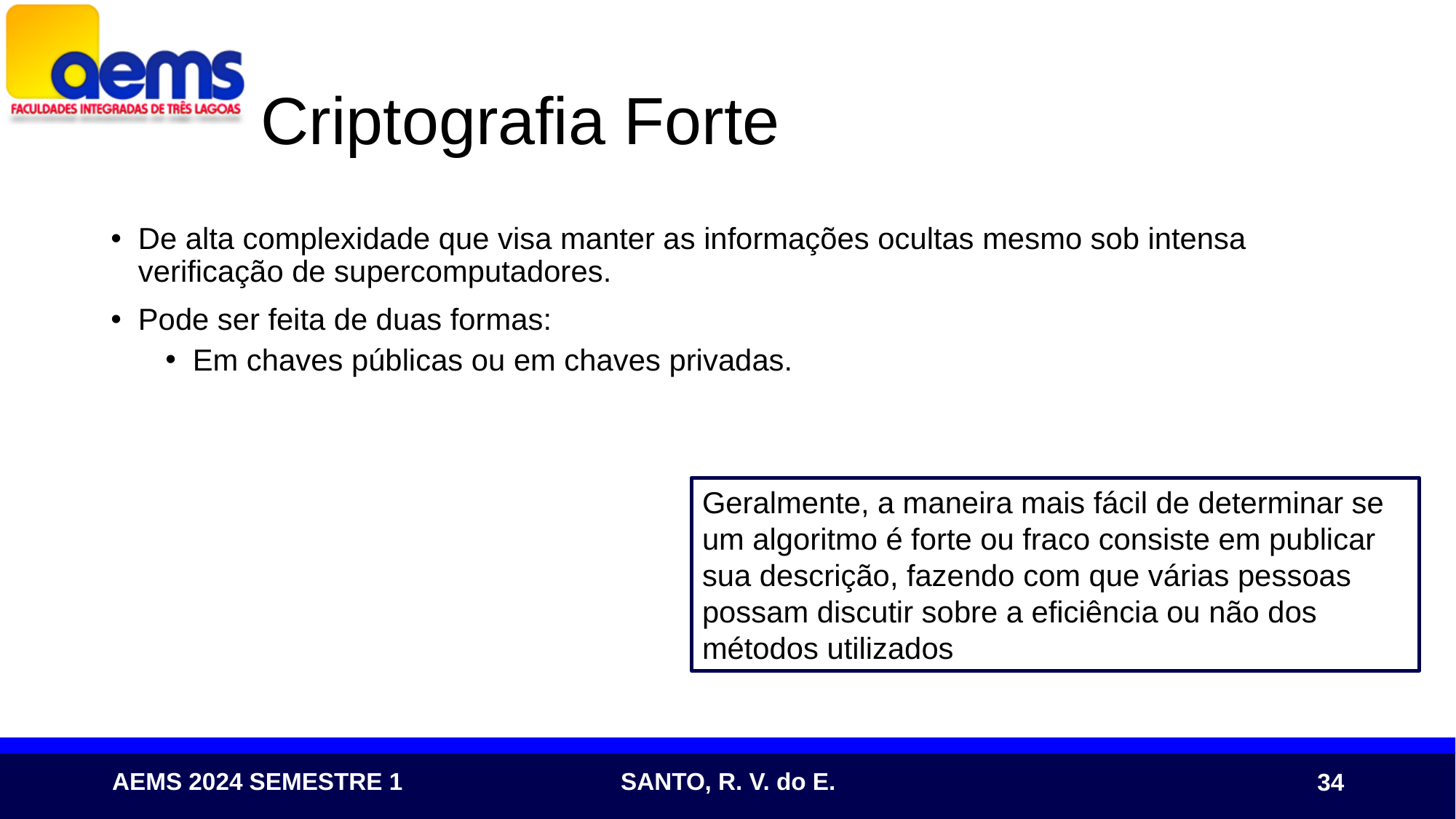

# Criptografia Forte
De alta complexidade que visa manter as informações ocultas mesmo sob intensa verificação de supercomputadores.
Pode ser feita de duas formas:
Em chaves públicas ou em chaves privadas.
Geralmente, a maneira mais fácil de determinar se um algoritmo é forte ou fraco consiste em publicar sua descrição, fazendo com que várias pessoas possam discutir sobre a eficiência ou não dos métodos utilizados
34